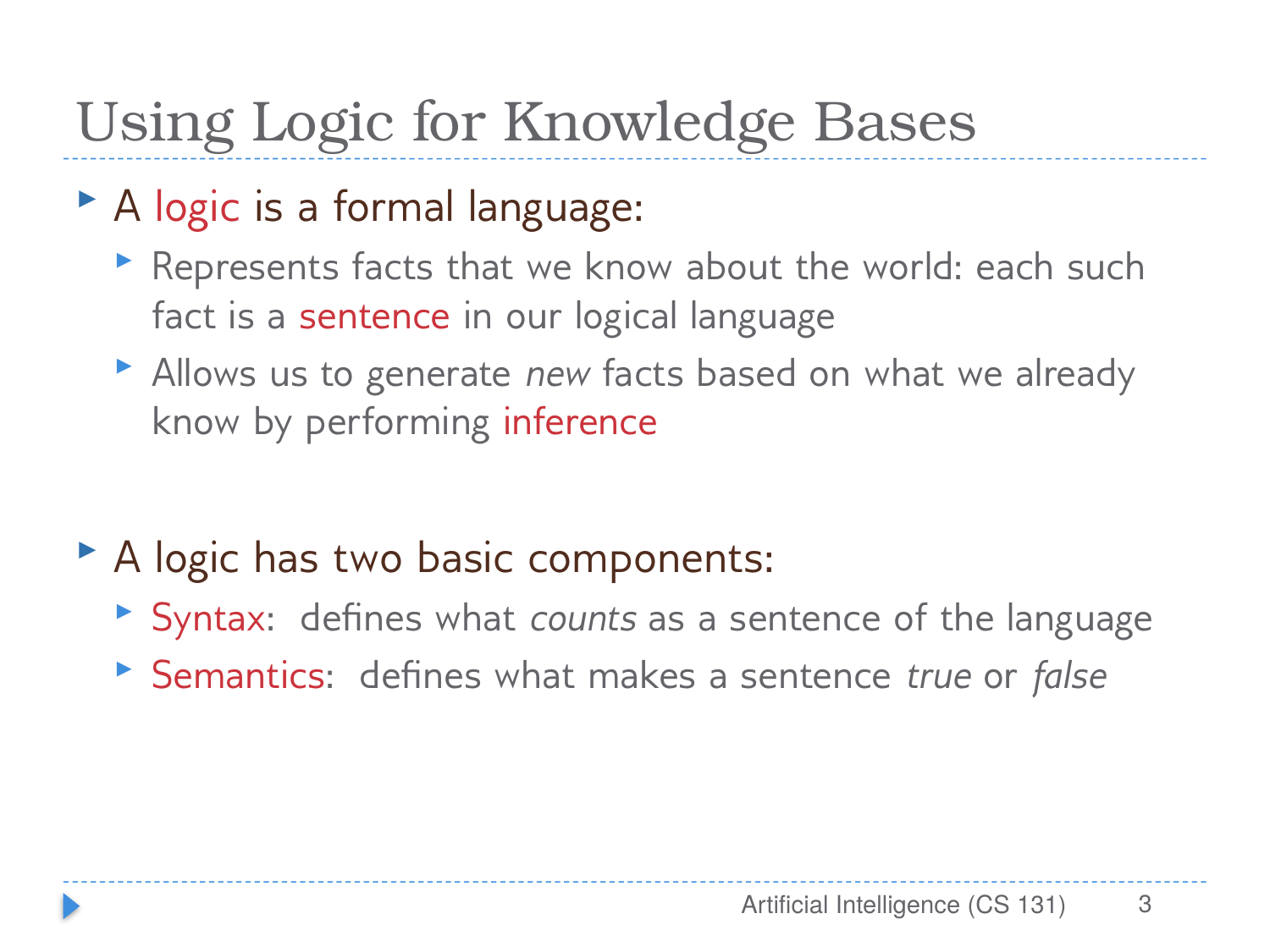

# Using Logic for Knowledge Bases
A logic is a formal language:
Represents facts that we know about the world: each such fact is a sentence in our logical language
Allows us to generate new facts based on what we already know by performing inference

A logic has two basic components:
Syntax:  defines what counts as a sentence of the language
Semantics:  defines what makes a sentence true or false

3
Artificial Intelligence (CS 131)